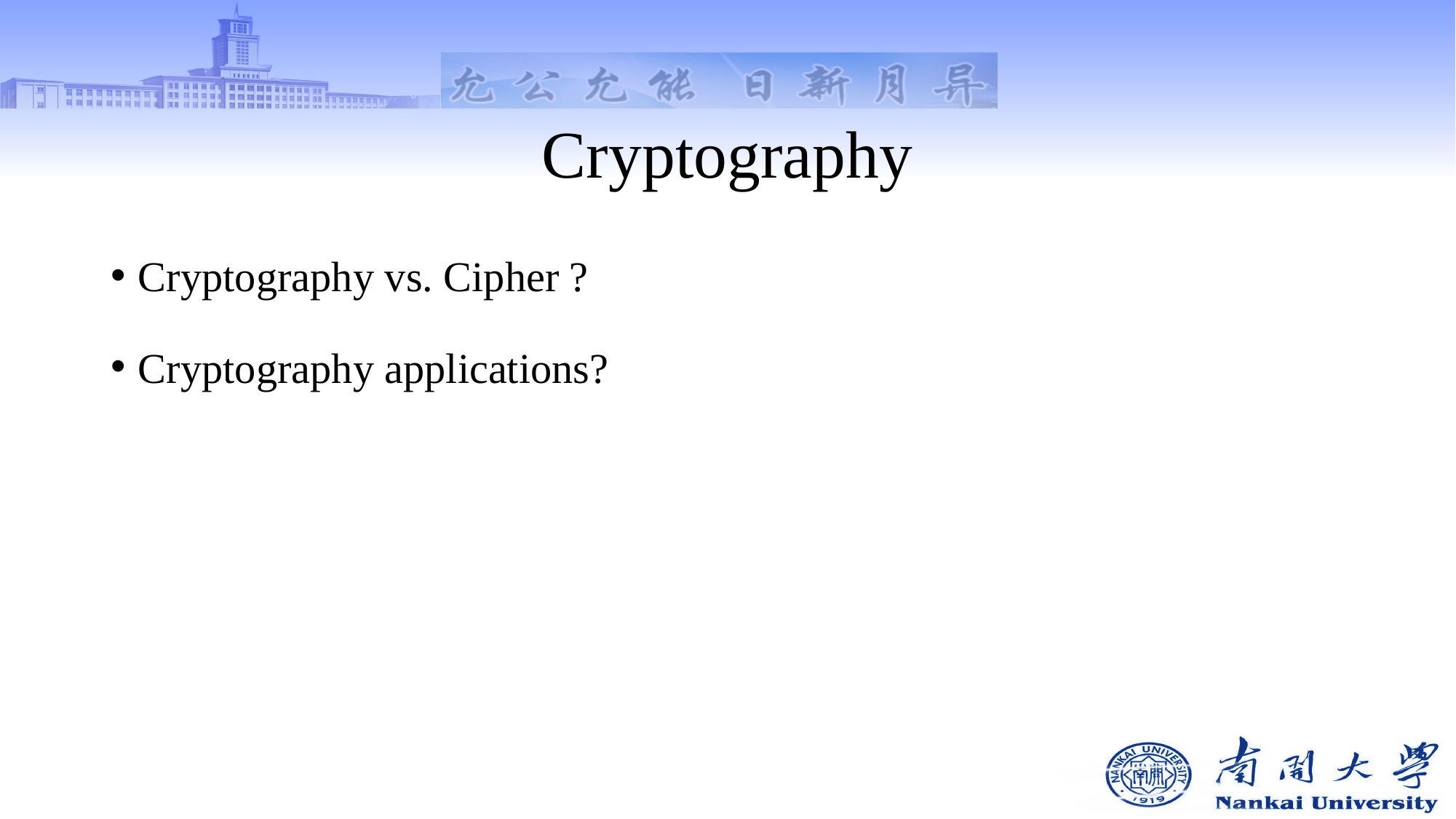

# Cryptography
Cryptography vs. Cipher ?
Cryptography applications?